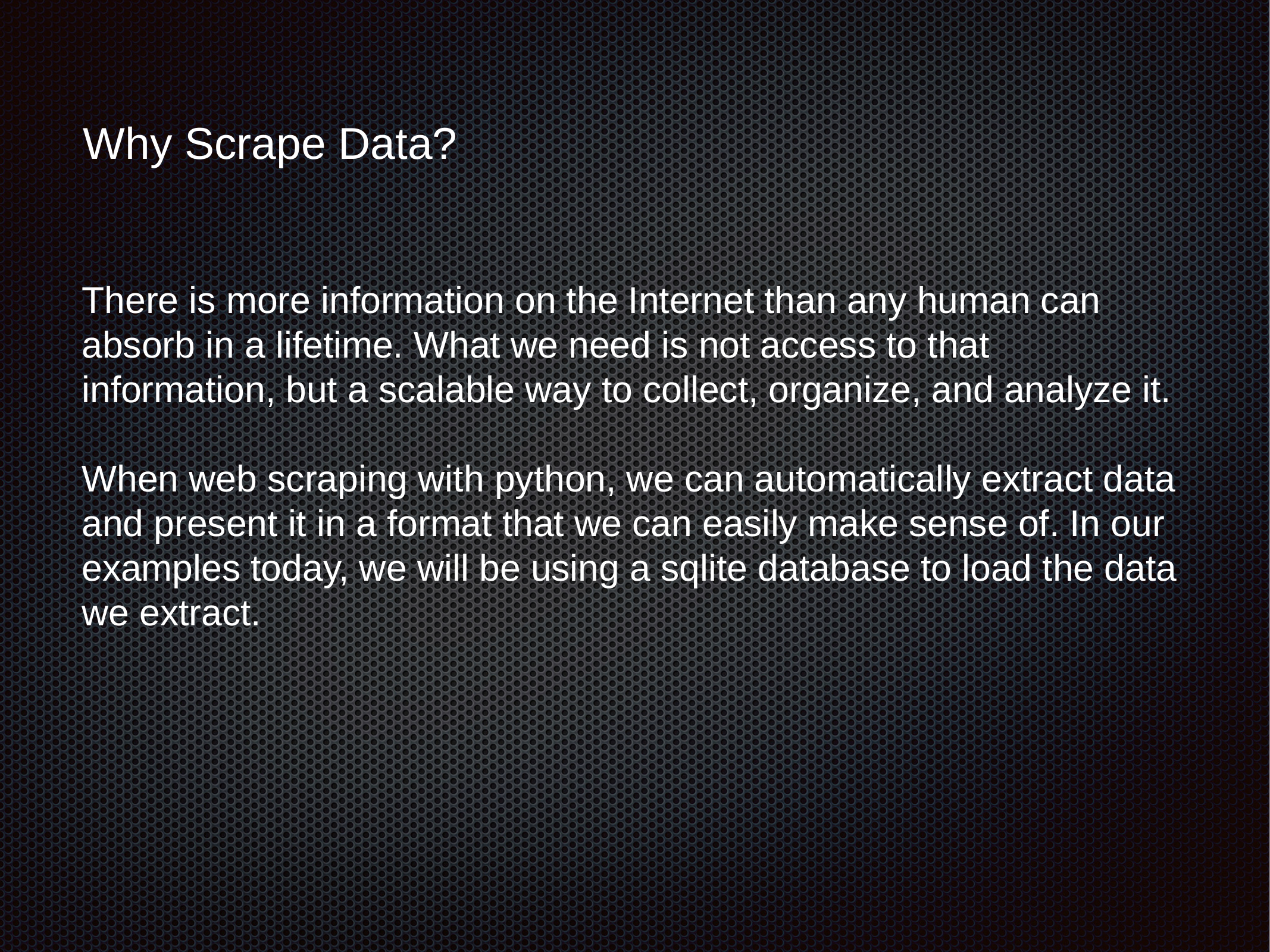

Why Scrape Data?
# There is more information on the Internet than any human can absorb in a lifetime. What we need is not access to that information, but a scalable way to collect, organize, and analyze it.

When web scraping with python, we can automatically extract data and present it in a format that we can easily make sense of. In our examples today, we will be using a sqlite database to load the data we extract.